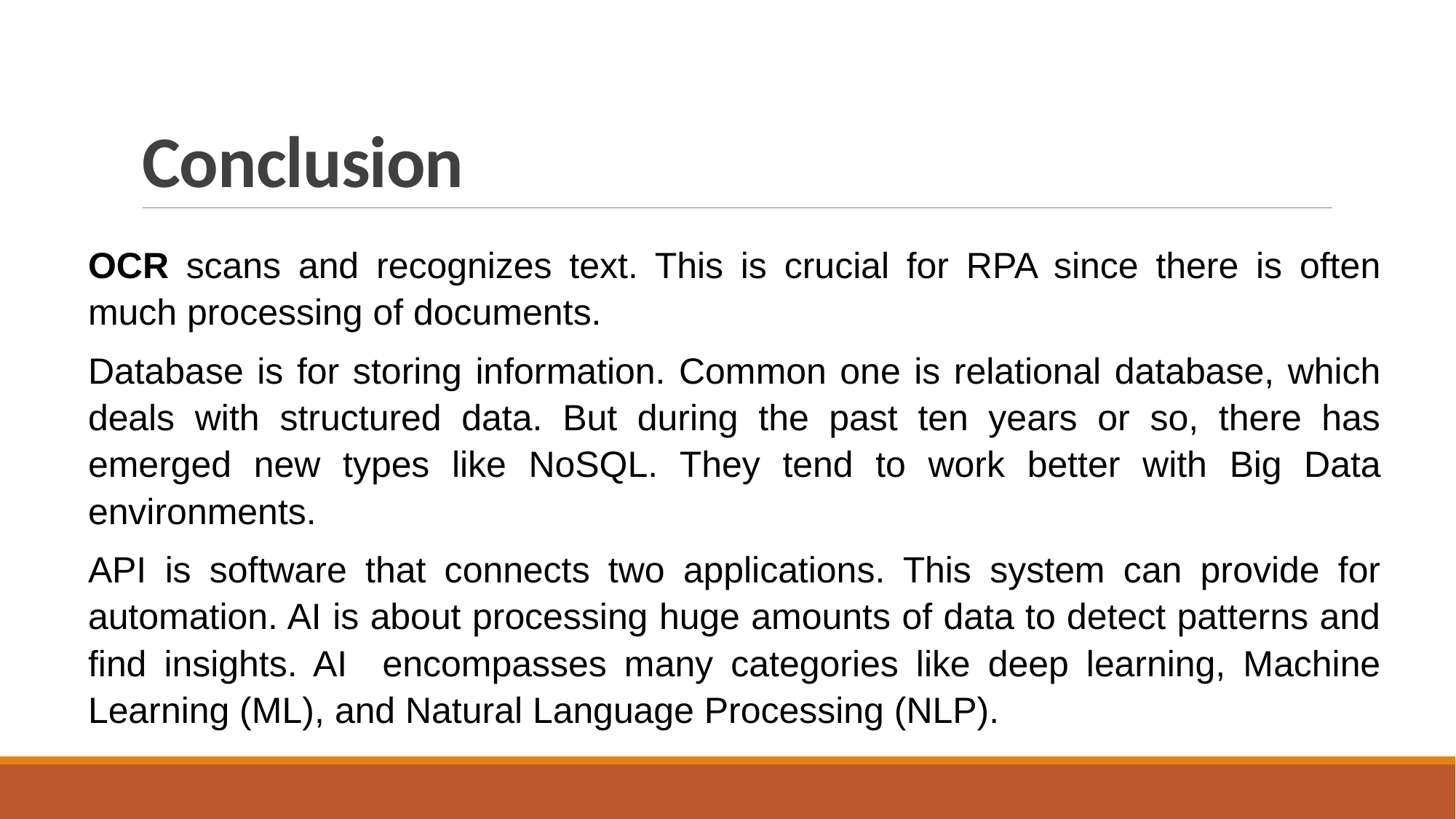

# Conclusion
OCR scans and recognizes text. This is crucial for RPA since there is often much processing of documents.
Database is for storing information. Common one is relational database, which deals with structured data. But during the past ten years or so, there has emerged new types like NoSQL. They tend to work better with Big Data environments.
API is software that connects two applications. This system can provide for automation. AI is about processing huge amounts of data to detect patterns and find insights. AI  encompasses many categories like deep learning, Machine Learning (ML), and Natural Language Processing (NLP).